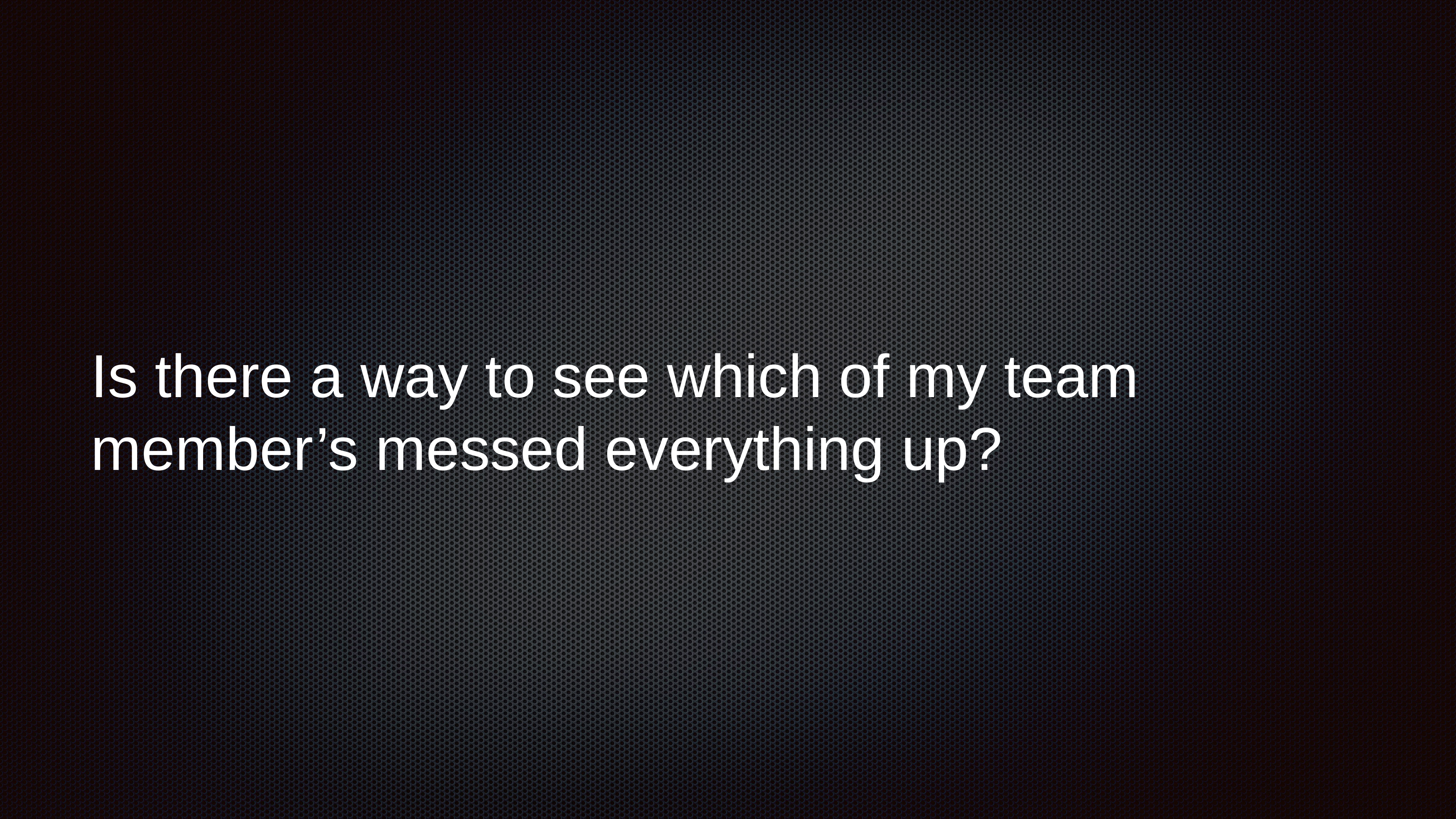

# Is there a way to see which of my team member’s messed everything up?